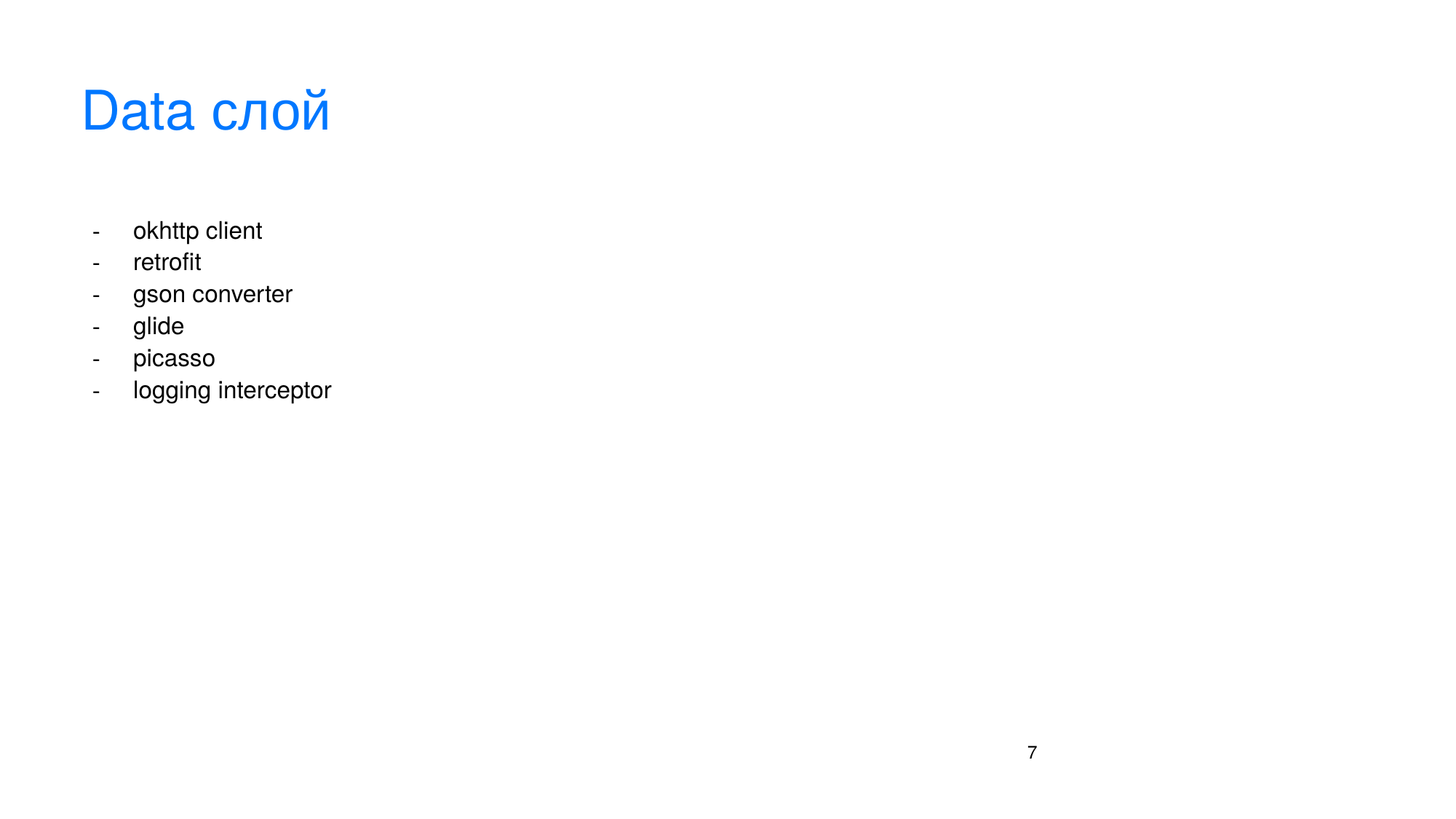

# Data слой
okhttp client
retrofit
gson converter
glide
picasso
logging interceptor
7